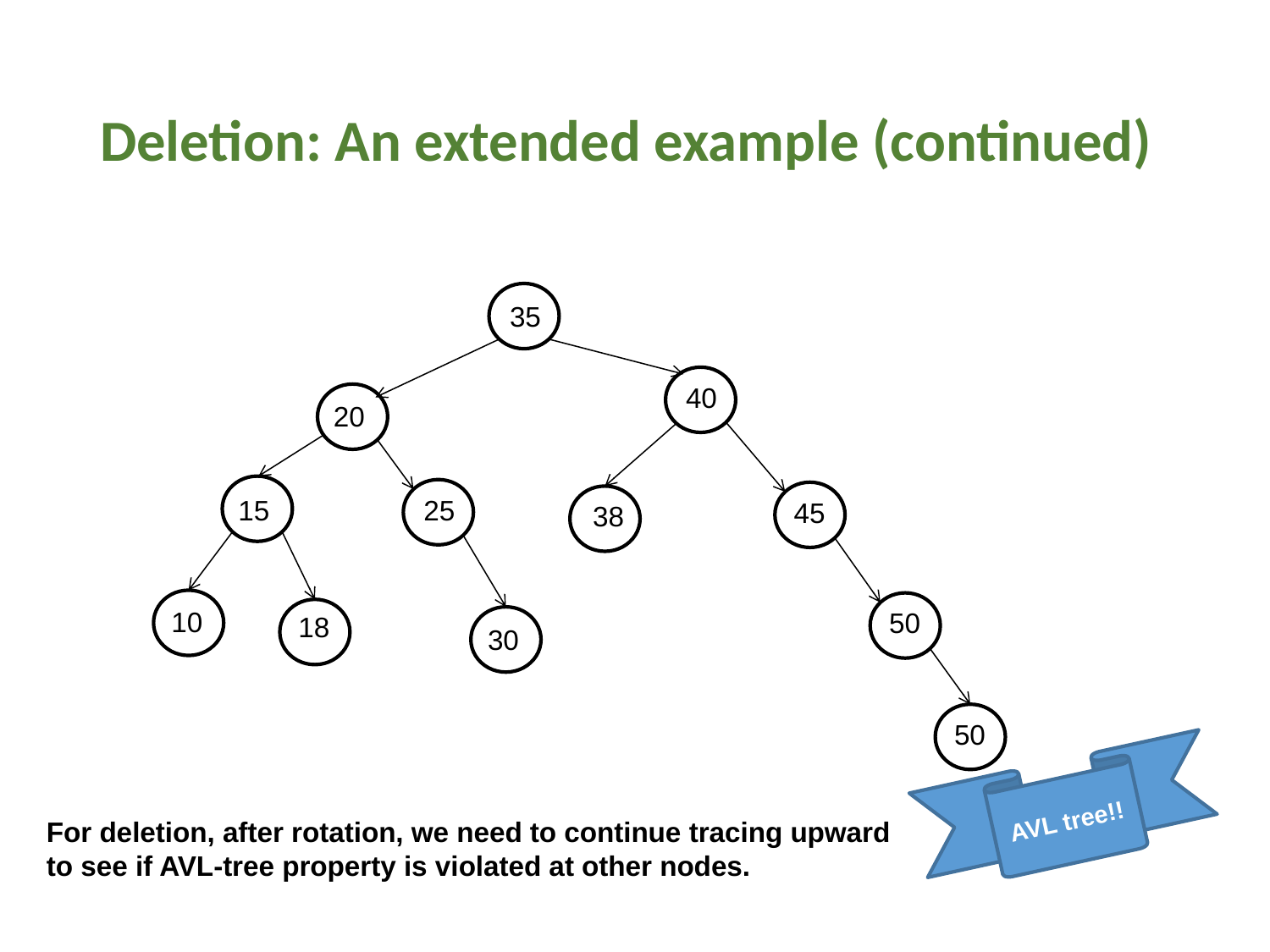

# Deletion: An extended example (continued)

35

40

20

25

15
45
38

10

50
18

30

50
AVL tree!!
For deletion, after rotation, we need to continue tracing upward to see if AVL-tree property is violated at other nodes.